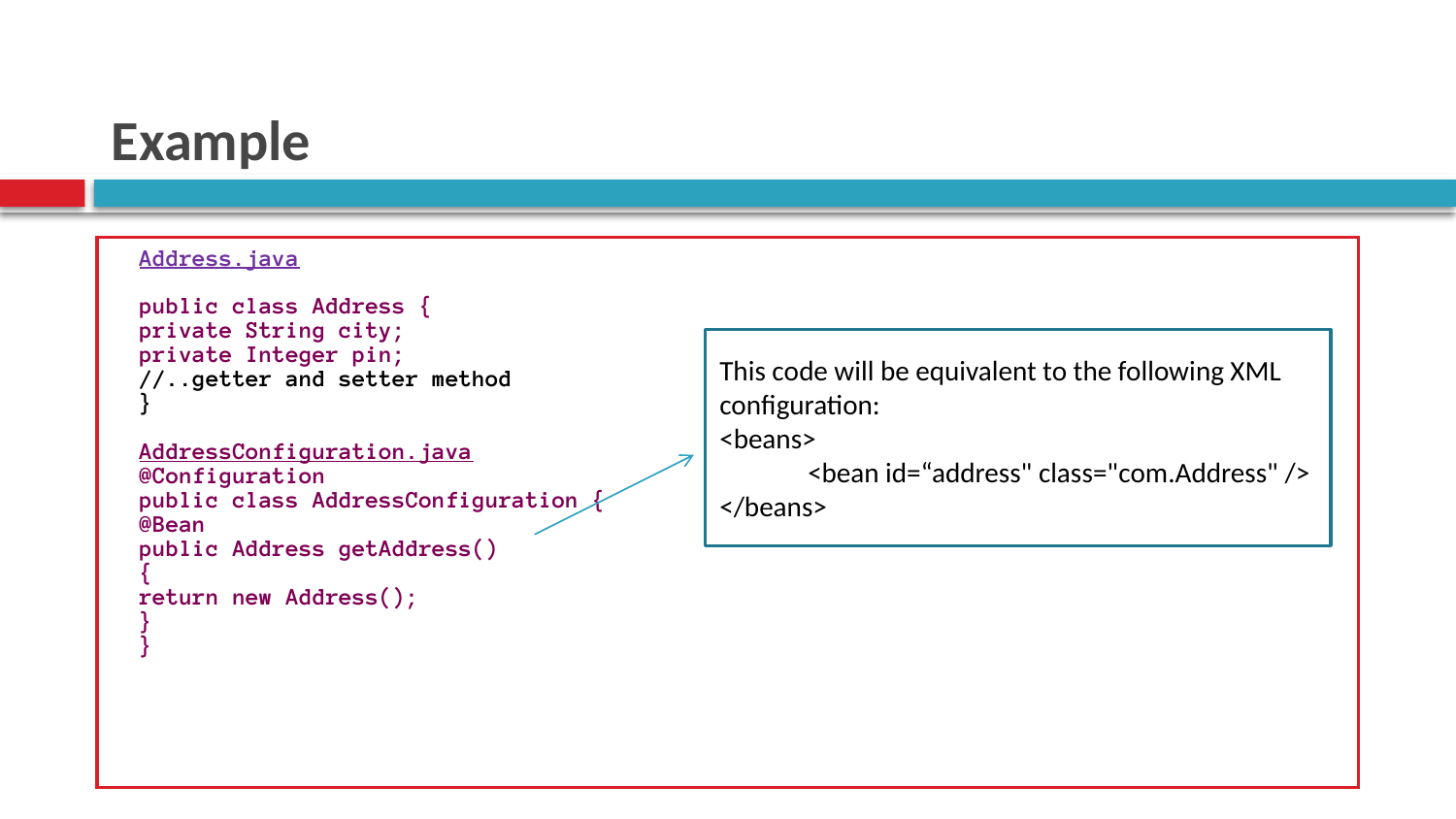

# Example

| Address.java public class Address { private String city; private Integer pin; //..getter and setter method } AddressConfiguration.java @Configuration public class AddressConfiguration { @Bean public Address getAddress() { return new Address(); } } |
| --- |
This code will be equivalent to the following XML configuration:
<beans>
              <bean id=“address" class="com.Address" />
</beans>